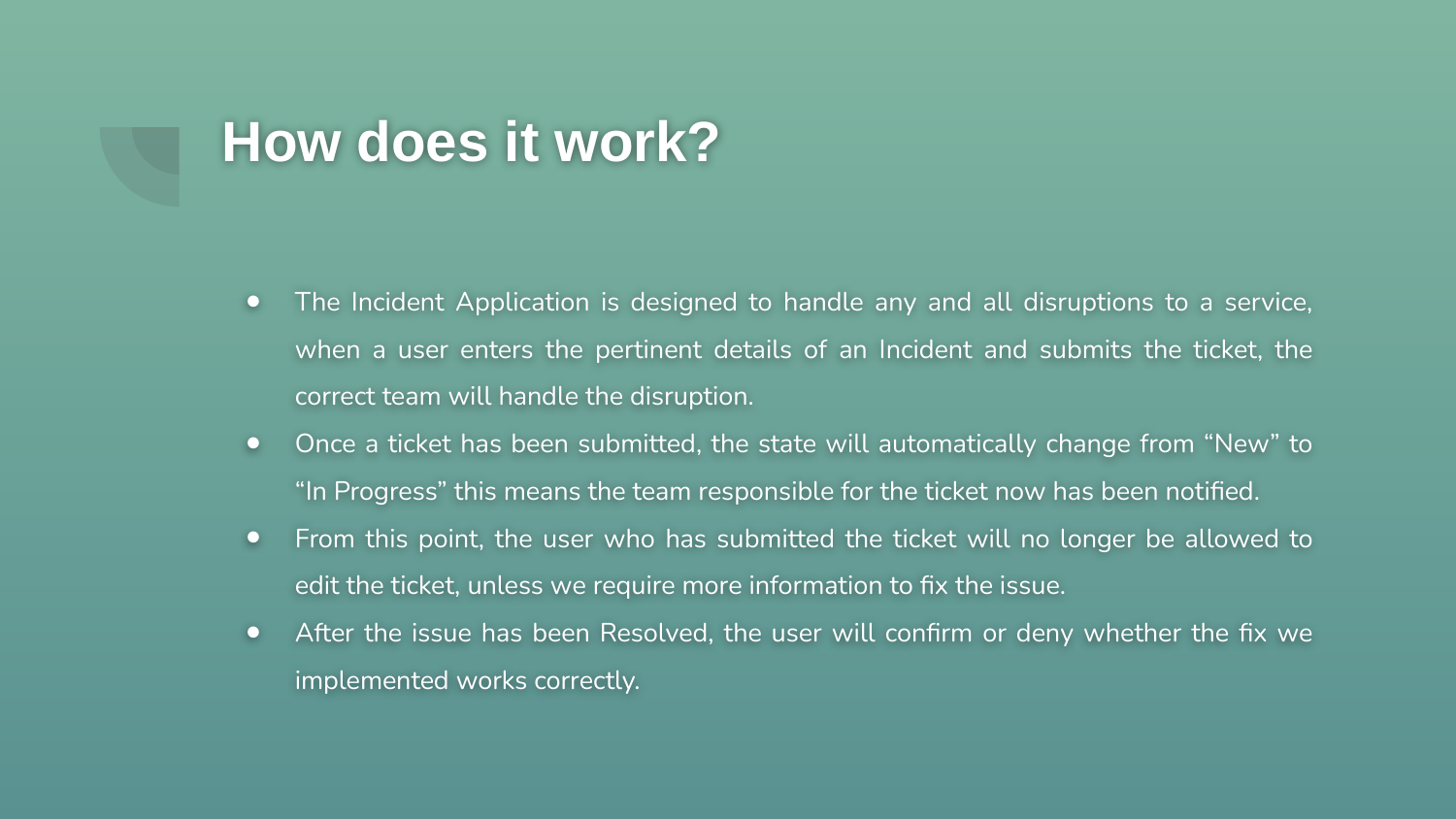

# How does it work?
The Incident Application is designed to handle any and all disruptions to a service, when a user enters the pertinent details of an Incident and submits the ticket, the correct team will handle the disruption.
Once a ticket has been submitted, the state will automatically change from “New” to “In Progress” this means the team responsible for the ticket now has been notified.
From this point, the user who has submitted the ticket will no longer be allowed to edit the ticket, unless we require more information to fix the issue.
After the issue has been Resolved, the user will confirm or deny whether the fix we implemented works correctly.